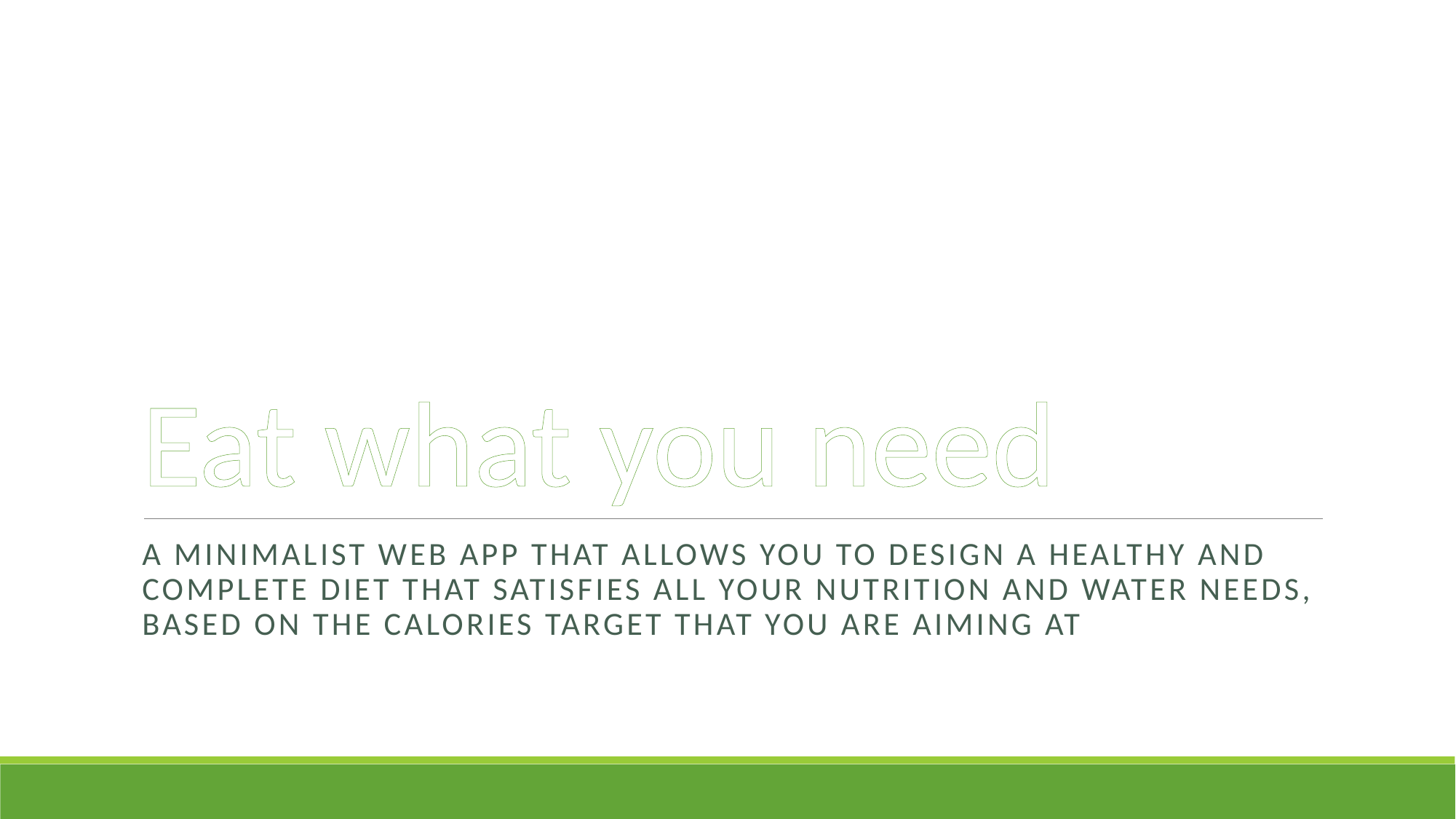

# Eat what you need
A minimalist web app that allows you to design a healthy and complete diet that satisfies all your nutrition and water needs, based on the calories target that you are aiming at